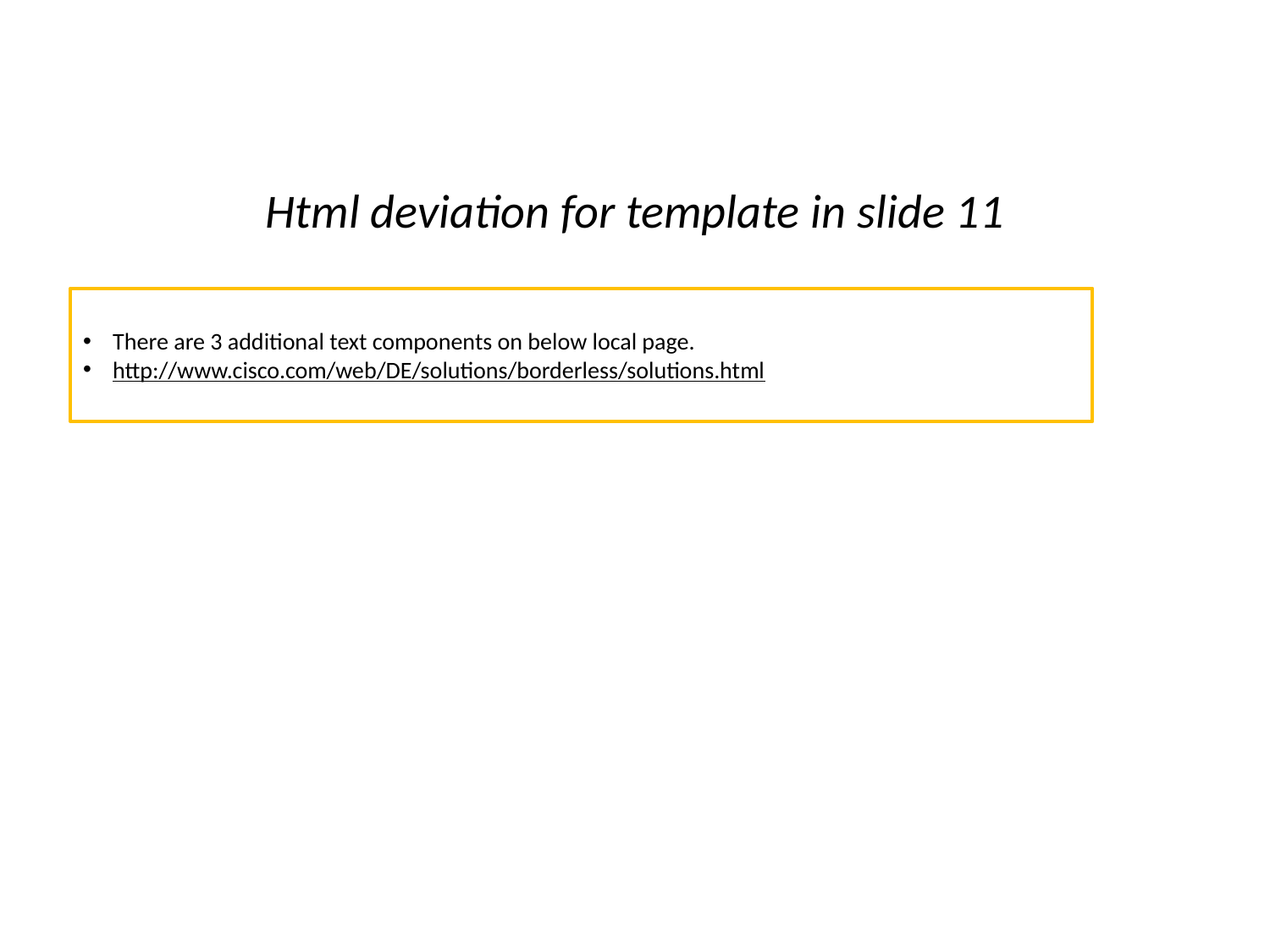

# Html deviation for template in slide 11
There are 3 additional text components on below local page.
http://www.cisco.com/web/DE/solutions/borderless/solutions.html